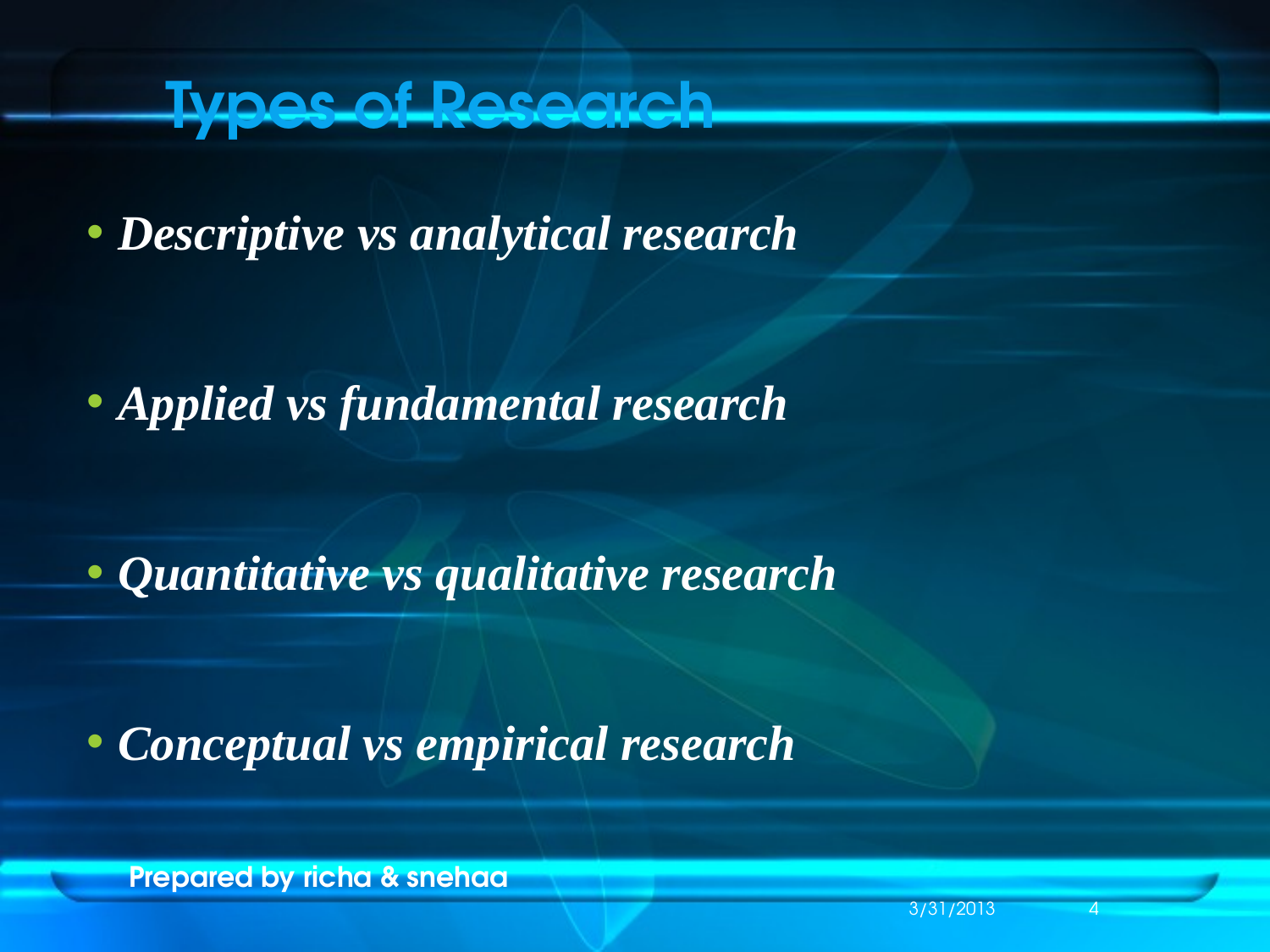

# Types of Research
Descriptive vs analytical research

Applied vs fundamental research

Quantitative vs qualitative research

Conceptual vs empirical research

Prepared by richa & snehaa
3/31/2013
4